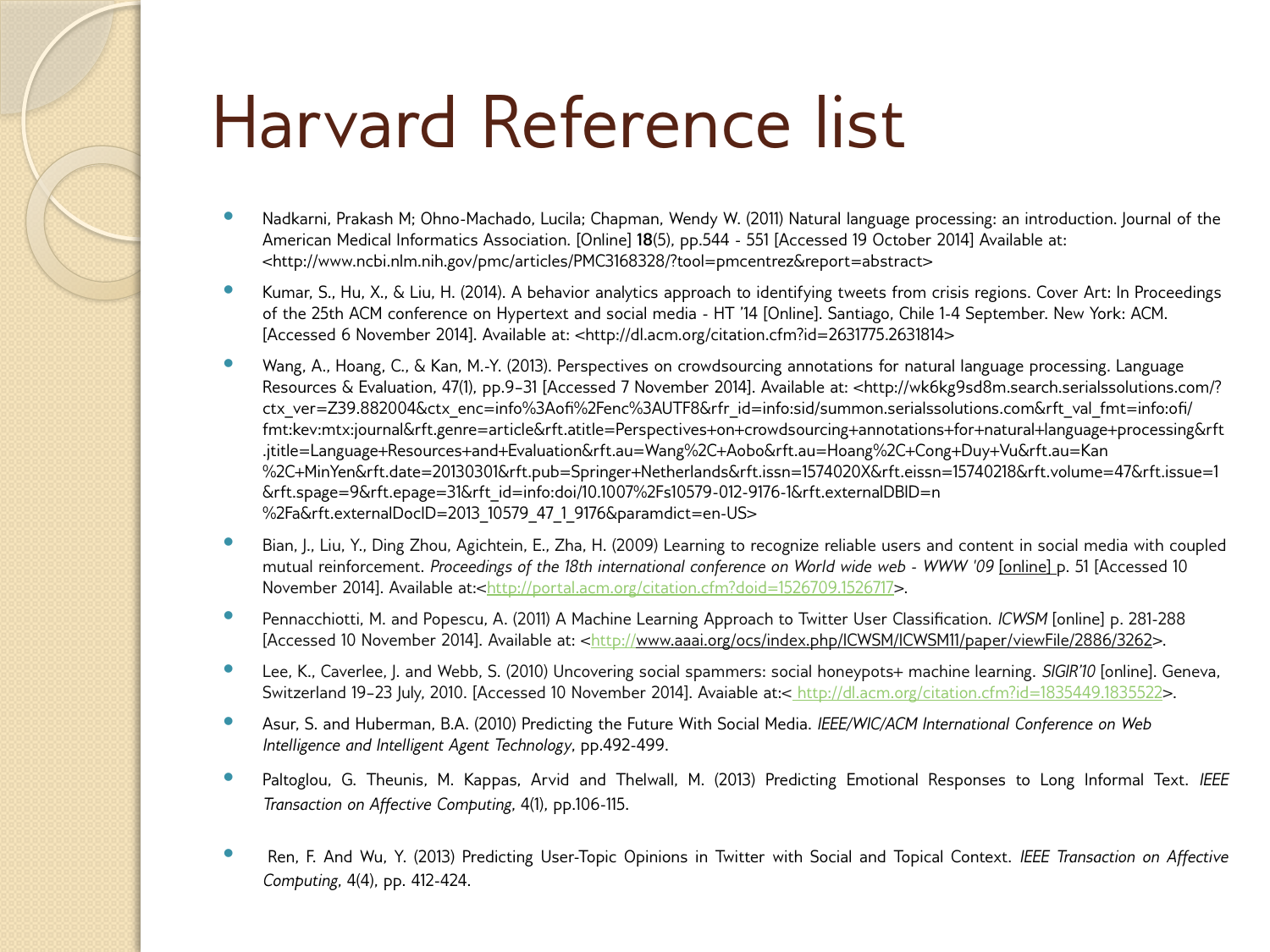

# Harvard Reference list
Nadkarni, Prakash M; Ohno-Machado, Lucila; Chapman, Wendy W. (2011) Natural language processing: an introduction. Journal of the American Medical Informatics Association. [Online] 18(5), pp.544 - 551 [Accessed 19 October 2014] Available at: <http://www.ncbi.nlm.nih.gov/pmc/articles/PMC3168328/?tool=pmcentrez&report=abstract>
Kumar, S., Hu, X., & Liu, H. (2014). A behavior analytics approach to identifying tweets from crisis regions. Cover Art: In Proceedings of the 25th ACM conference on Hypertext and social media - HT ’14 [Online]. Santiago, Chile 1-4 September. New York: ACM. [Accessed 6 November 2014]. Available at: <http://dl.acm.org/citation.cfm?id=2631775.2631814>
Wang, A., Hoang, C., & Kan, M.-Y. (2013). Perspectives on crowdsourcing annotations for natural language processing. Language Resources & Evaluation, 47(1), pp.9–31 [Accessed 7 November 2014]. Available at: <http://wk6kg9sd8m.search.serialssolutions.com/?ctx_ver=Z39.882004&ctx_enc=info%3Aofi%2Fenc%3AUTF8&rfr_id=info:sid/summon.serialssolutions.com&rft_val_fmt=info:ofi/fmt:kev:mtx:journal&rft.genre=article&rft.atitle=Perspectives+on+crowdsourcing+annotations+for+natural+language+processing&rft.jtitle=Language+Resources+and+Evaluation&rft.au=Wang%2C+Aobo&rft.au=Hoang%2C+Cong+Duy+Vu&rft.au=Kan%2C+MinYen&rft.date=20130301&rft.pub=Springer+Netherlands&rft.issn=1574020X&rft.eissn=15740218&rft.volume=47&rft.issue=1&rft.spage=9&rft.epage=31&rft_id=info:doi/10.1007%2Fs10579-012-9176-1&rft.externalDBID=n%2Fa&rft.externalDocID=2013_10579_47_1_9176&paramdict=en-US>
Bian, J., Liu, Y., Ding Zhou, Agichtein, E., Zha, H. (2009) Learning to recognize reliable users and content in social media with coupled mutual reinforcement. Proceedings of the 18th international conference on World wide web - WWW '09 [online] p. 51 [Accessed 10 November 2014]. Available at:<http://portal.acm.org/citation.cfm?doid=1526709.1526717>.
Pennacchiotti, M. and Popescu, A. (2011) A Machine Learning Approach to Twitter User Classification. ICWSM [online] p. 281-288 [Accessed 10 November 2014]. Available at: <http://www.aaai.org/ocs/index.php/ICWSM/ICWSM11/paper/viewFile/2886/3262>.
Lee, K., Caverlee, J. and Webb, S. (2010) Uncovering social spammers: social honeypots+ machine learning. SIGIR’10 [online]. Geneva, Switzerland 19–23 July, 2010. [Accessed 10 November 2014]. Avaiable at:< http://dl.acm.org/citation.cfm?id=1835449.1835522>.
Asur, S. and Huberman, B.A. (2010) Predicting the Future With Social Media. IEEE/WIC/ACM International Conference on Web Intelligence and Intelligent Agent Technology, pp.492-499.
Paltoglou, G. Theunis, M. Kappas, Arvid and Thelwall, M. (2013) Predicting Emotional Responses to Long Informal Text. IEEE Transaction on Affective Computing, 4(1), pp.106-115.
 Ren, F. And Wu, Y. (2013) Predicting User-Topic Opinions in Twitter with Social and Topical Context. IEEE Transaction on Affective Computing, 4(4), pp. 412-424.